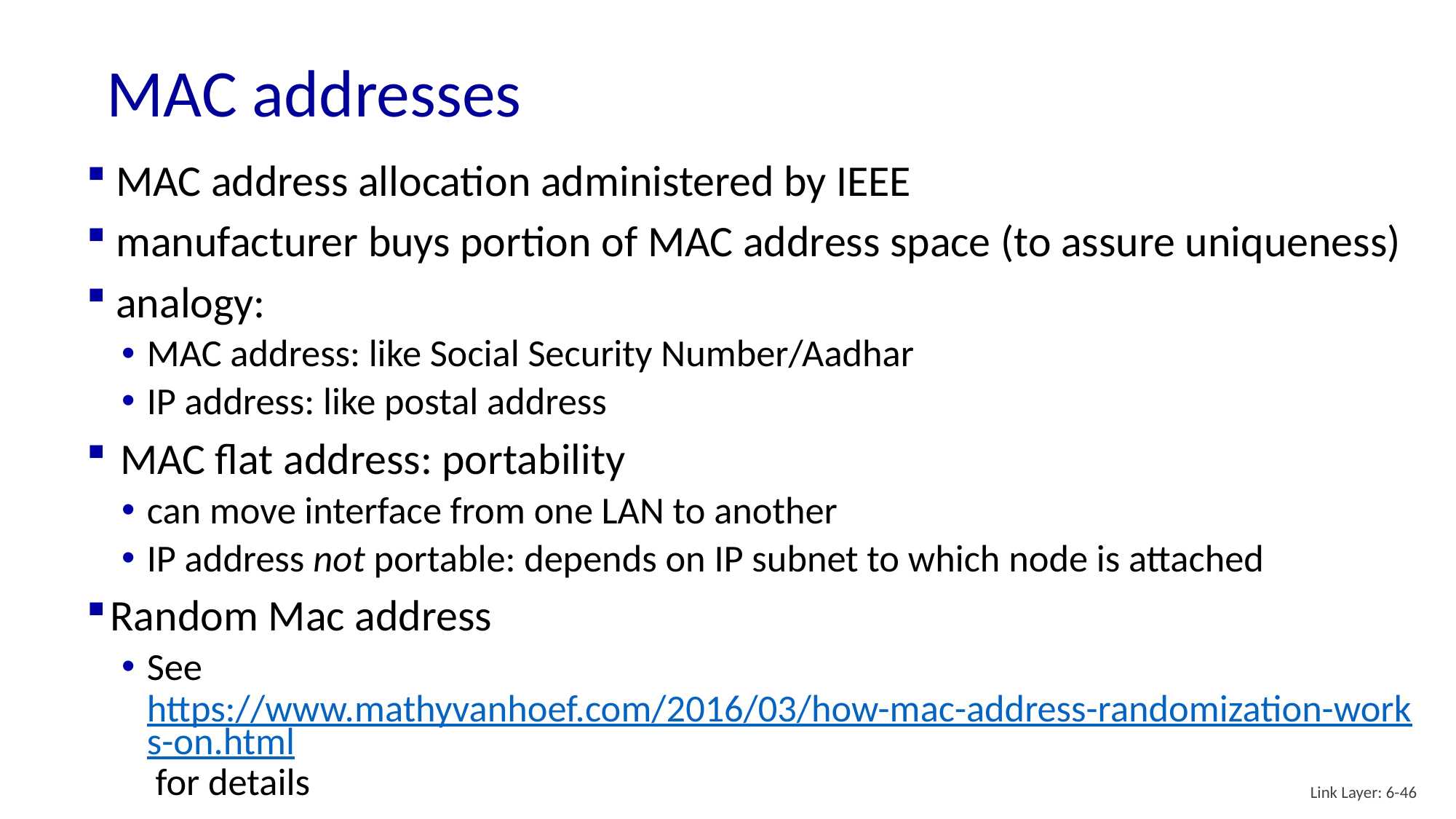

# MAC addresses
MAC address allocation administered by IEEE
manufacturer buys portion of MAC address space (to assure uniqueness)
analogy:
MAC address: like Social Security Number/Aadhar
IP address: like postal address
 MAC flat address: portability
can move interface from one LAN to another
IP address not portable: depends on IP subnet to which node is attached
Random Mac address
See https://www.mathyvanhoef.com/2016/03/how-mac-address-randomization-works-on.html for details
Link Layer: 6-46